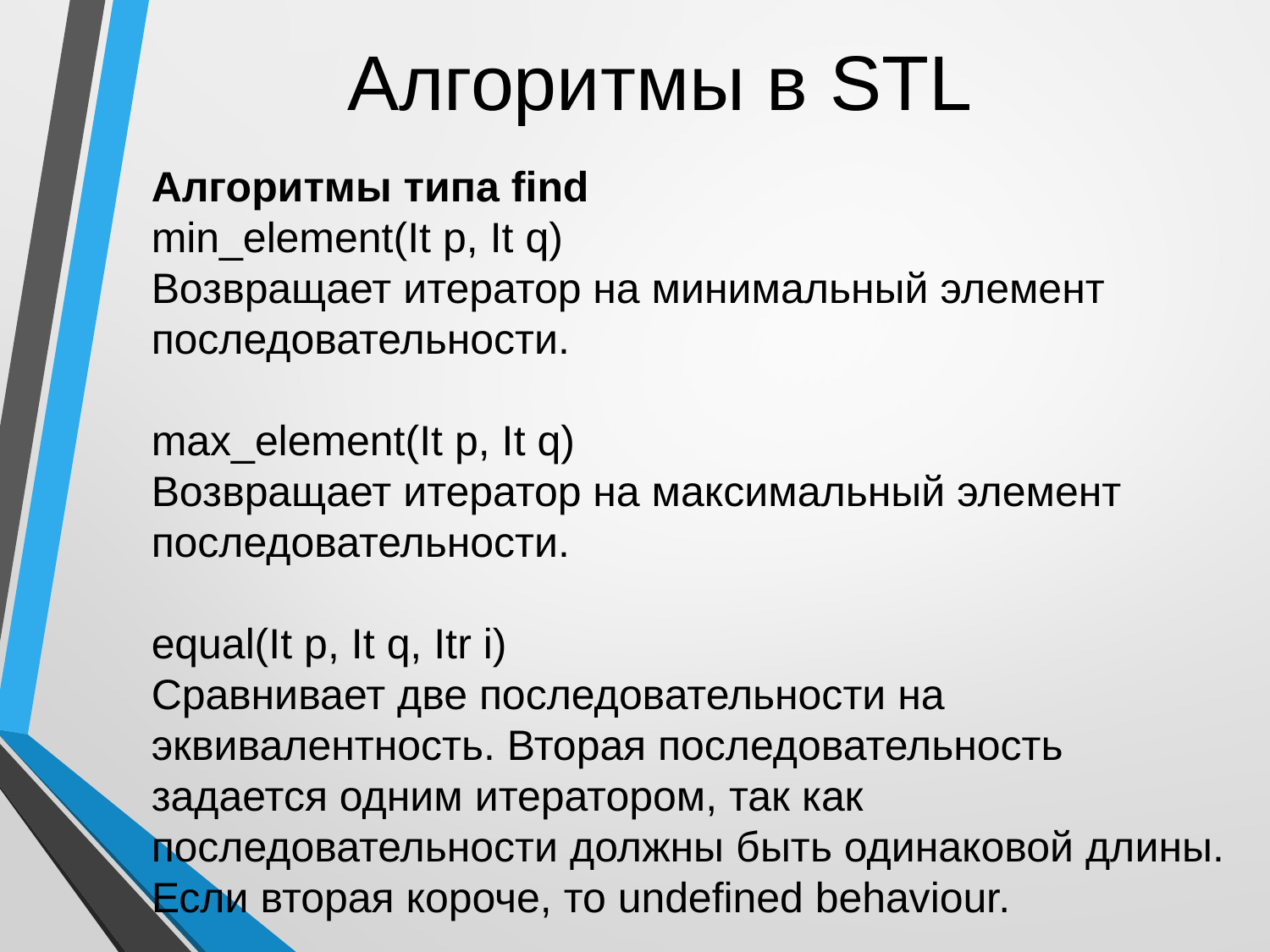

# Алгоритмы в STL
Алгоритмы типа find
min_element(It p, It q)
Возвращает итератор на минимальный элемент последовательности.

max_element(It p, It q)
Возвращает итератор на максимальный элемент последовательности.

equal(It p, It q, Itr i)
Сравнивает две последовательности на эквивалентность. Вторая последовательность задается одним итератором, так как последовательности должны быть одинаковой длины. Если вторая короче, то undefined behaviour.